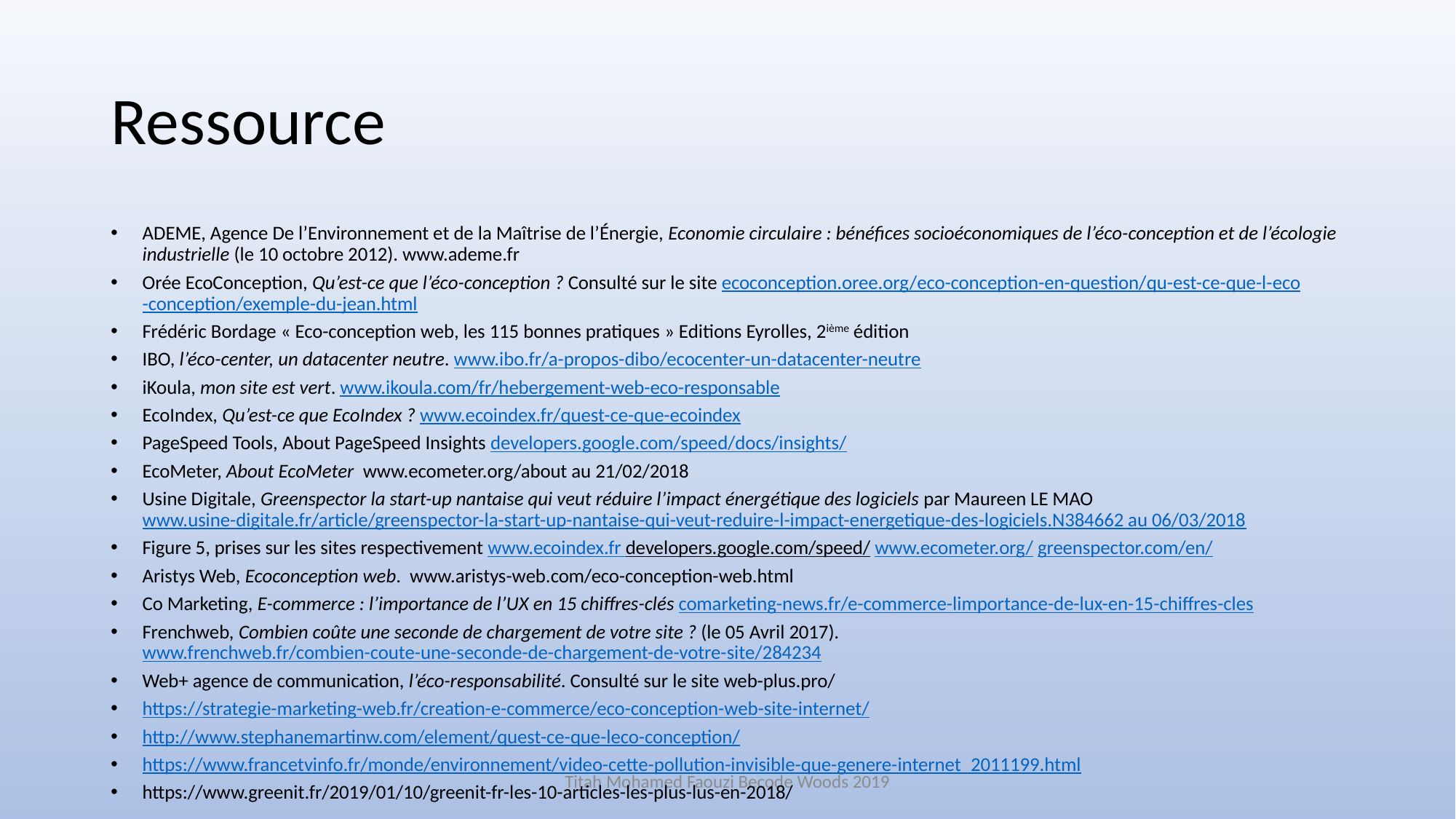

# Ressource
ADEME, Agence De l’Environnement et de la Maîtrise de l’Énergie, Economie circulaire : bénéfices socioéconomiques de l’éco-conception et de l’écologie industrielle (le 10 octobre 2012). www.ademe.fr
Orée EcoConception, Qu’est-ce que l’éco-conception ? Consulté sur le site ecoconception.oree.org/eco-conception-en-question/qu-est-ce-que-l-eco-conception/exemple-du-jean.html
Frédéric Bordage « Eco-conception web, les 115 bonnes pratiques » Editions Eyrolles, 2ième édition
IBO, l’éco-center, un datacenter neutre. www.ibo.fr/a-propos-dibo/ecocenter-un-datacenter-neutre
iKoula, mon site est vert. www.ikoula.com/fr/hebergement-web-eco-responsable
EcoIndex, Qu’est-ce que EcoIndex ? www.ecoindex.fr/quest-ce-que-ecoindex
PageSpeed Tools, About PageSpeed Insights developers.google.com/speed/docs/insights/
EcoMeter, About EcoMeter  www.ecometer.org/about au 21/02/2018
Usine Digitale, Greenspector la start-up nantaise qui veut réduire l’impact énergétique des logiciels par Maureen LE MAO www.usine-digitale.fr/article/greenspector-la-start-up-nantaise-qui-veut-reduire-l-impact-energetique-des-logiciels.N384662 au 06/03/2018
Figure 5, prises sur les sites respectivement www.ecoindex.fr developers.google.com/speed/ www.ecometer.org/ greenspector.com/en/
Aristys Web, Ecoconception web.  www.aristys-web.com/eco-conception-web.html
Co Marketing, E-commerce : l’importance de l’UX en 15 chiffres-clés comarketing-news.fr/e-commerce-limportance-de-lux-en-15-chiffres-cles
Frenchweb, Combien coûte une seconde de chargement de votre site ? (le 05 Avril 2017). www.frenchweb.fr/combien-coute-une-seconde-de-chargement-de-votre-site/284234
Web+ agence de communication, l’éco-responsabilité. Consulté sur le site web-plus.pro/
https://strategie-marketing-web.fr/creation-e-commerce/eco-conception-web-site-internet/
http://www.stephanemartinw.com/element/quest-ce-que-leco-conception/
https://www.francetvinfo.fr/monde/environnement/video-cette-pollution-invisible-que-genere-internet_2011199.html
https://www.greenit.fr/2019/01/10/greenit-fr-les-10-articles-les-plus-lus-en-2018/

Titah Mohamed Faouzi Becode Woods 2019